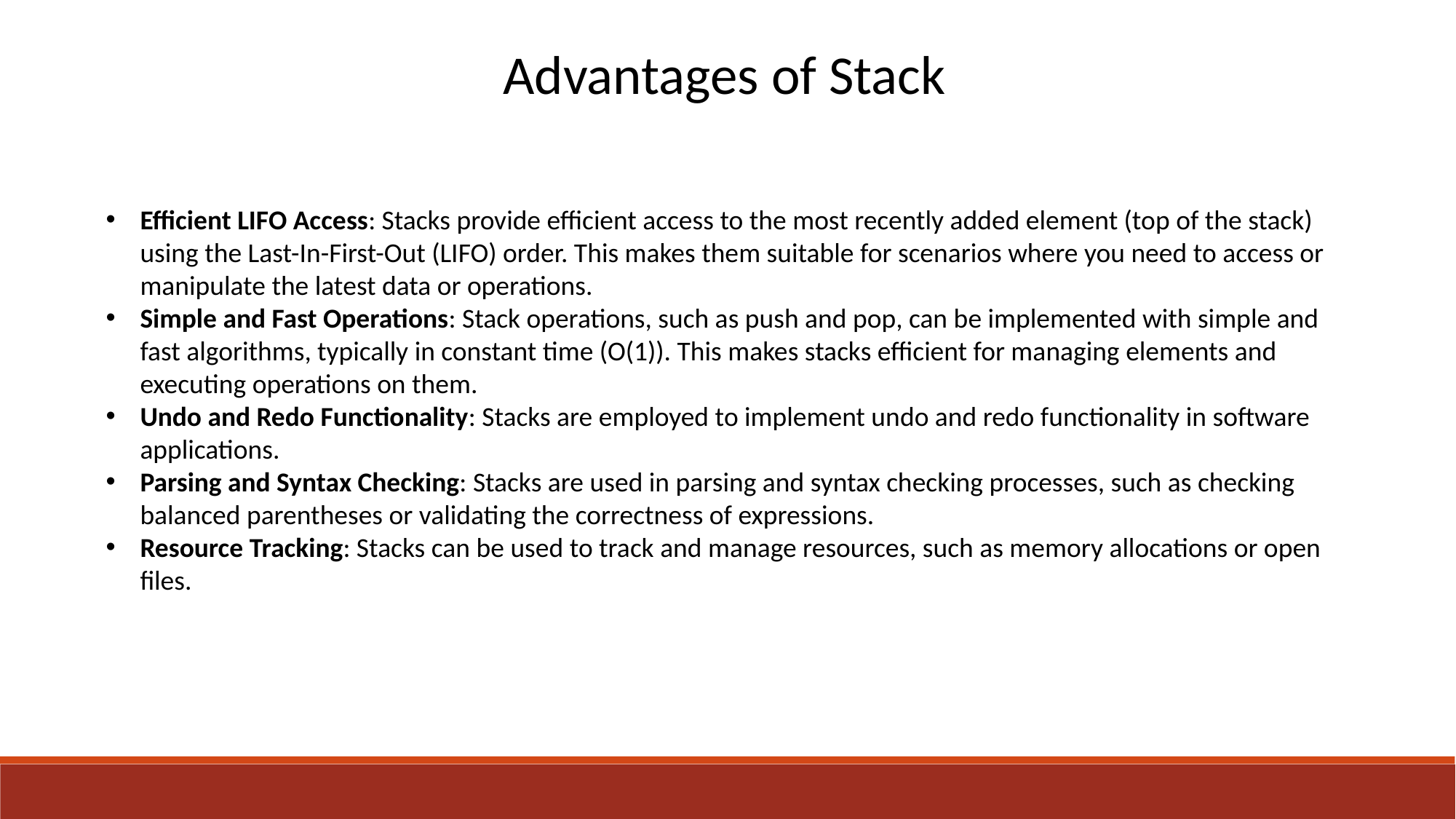

Advantages of Stack
Efficient LIFO Access: Stacks provide efficient access to the most recently added element (top of the stack) using the Last-In-First-Out (LIFO) order. This makes them suitable for scenarios where you need to access or manipulate the latest data or operations.
Simple and Fast Operations: Stack operations, such as push and pop, can be implemented with simple and fast algorithms, typically in constant time (O(1)). This makes stacks efficient for managing elements and executing operations on them.
Undo and Redo Functionality: Stacks are employed to implement undo and redo functionality in software applications.
Parsing and Syntax Checking: Stacks are used in parsing and syntax checking processes, such as checking balanced parentheses or validating the correctness of expressions.
Resource Tracking: Stacks can be used to track and manage resources, such as memory allocations or open files.